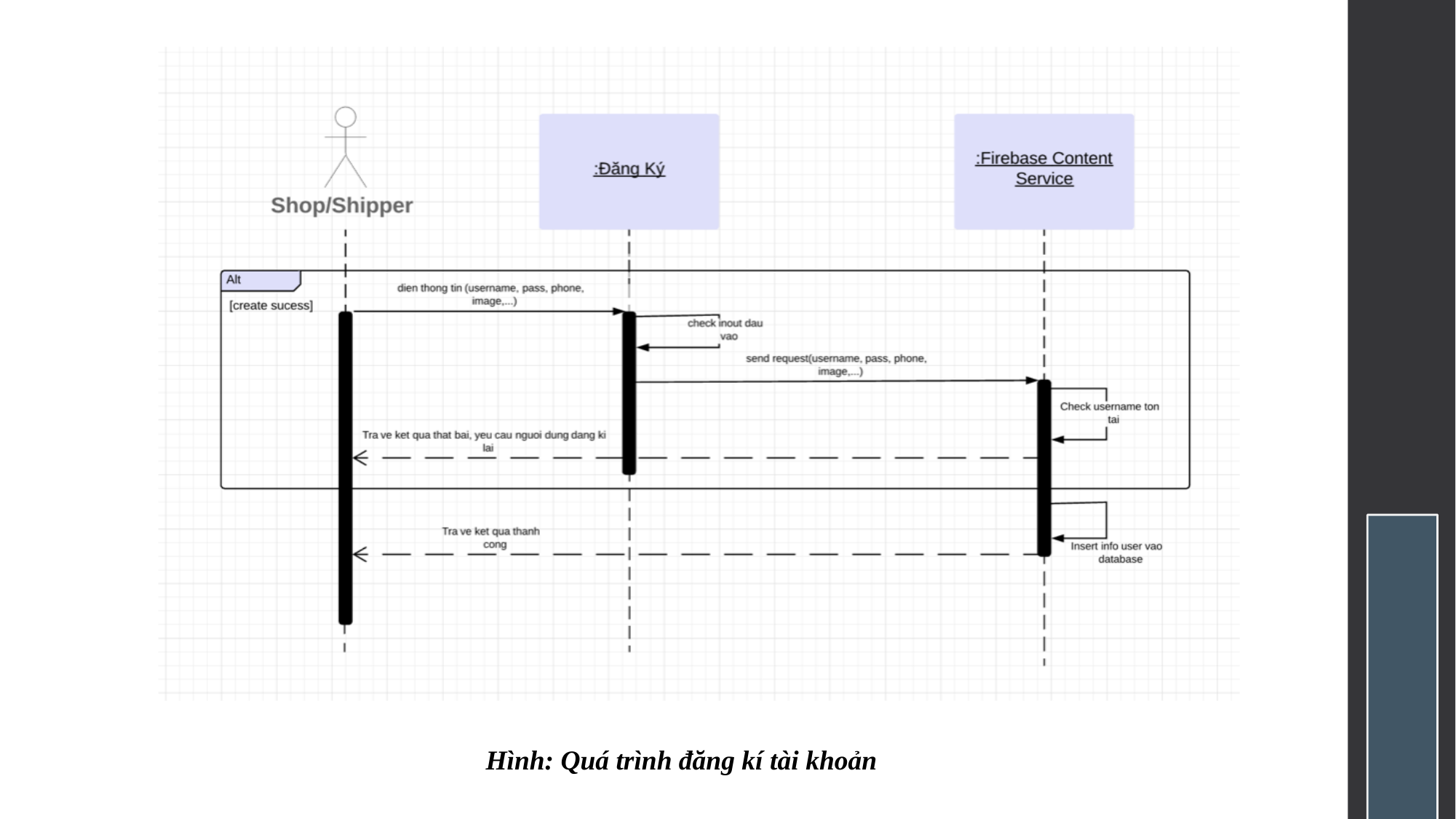

|  |
| --- |
13
Hình: Quá trình đăng kí tài khoản